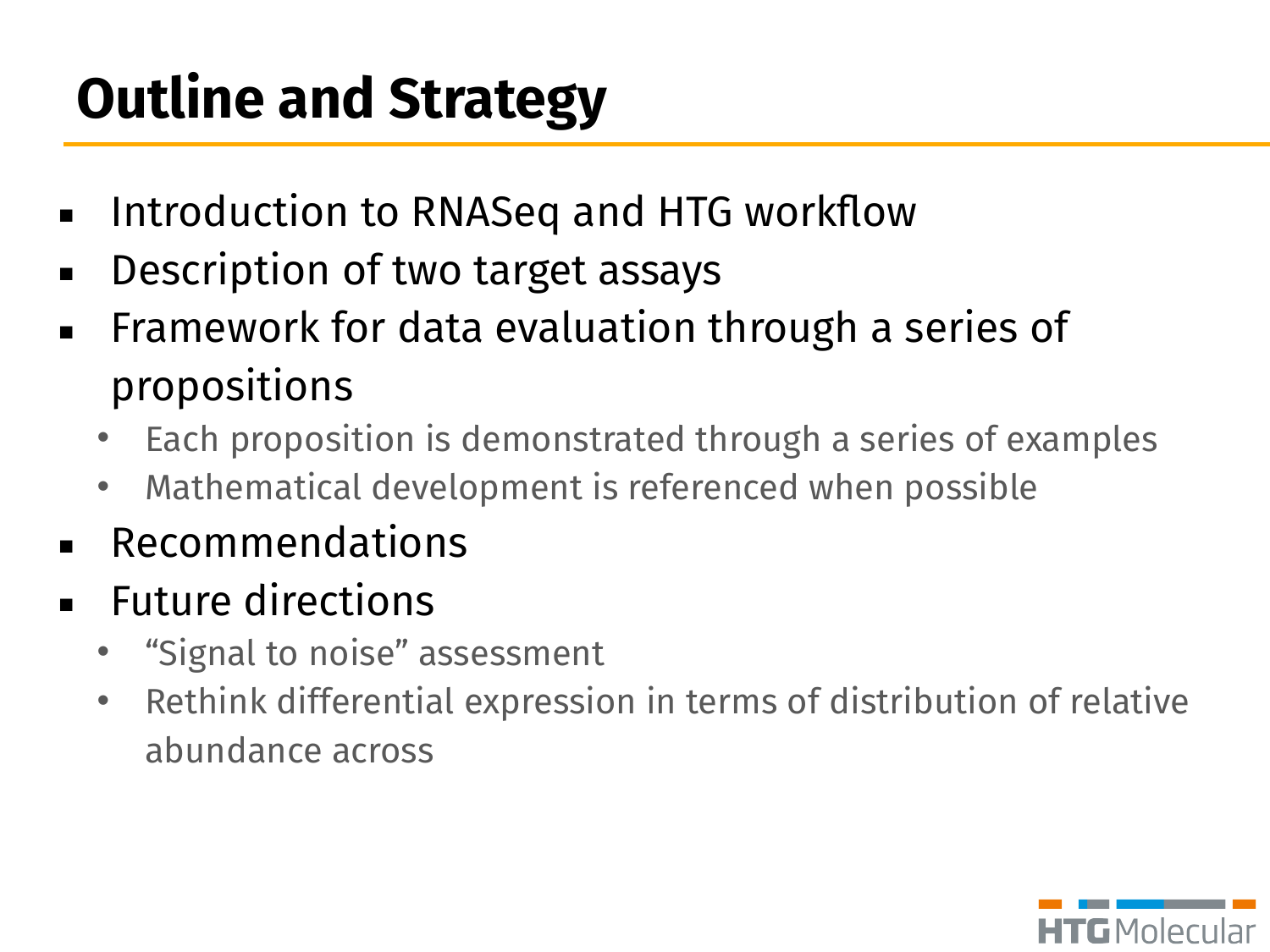

# Outline and Strategy
Introduction to RNASeq and HTG workflow
Description of two target assays
Framework for data evaluation through a series of propositions
Each proposition is demonstrated through a series of examples
Mathematical development is referenced when possible
Recommendations
Future directions
“Signal to noise” assessment
Rethink differential expression in terms of distribution of relative abundance across